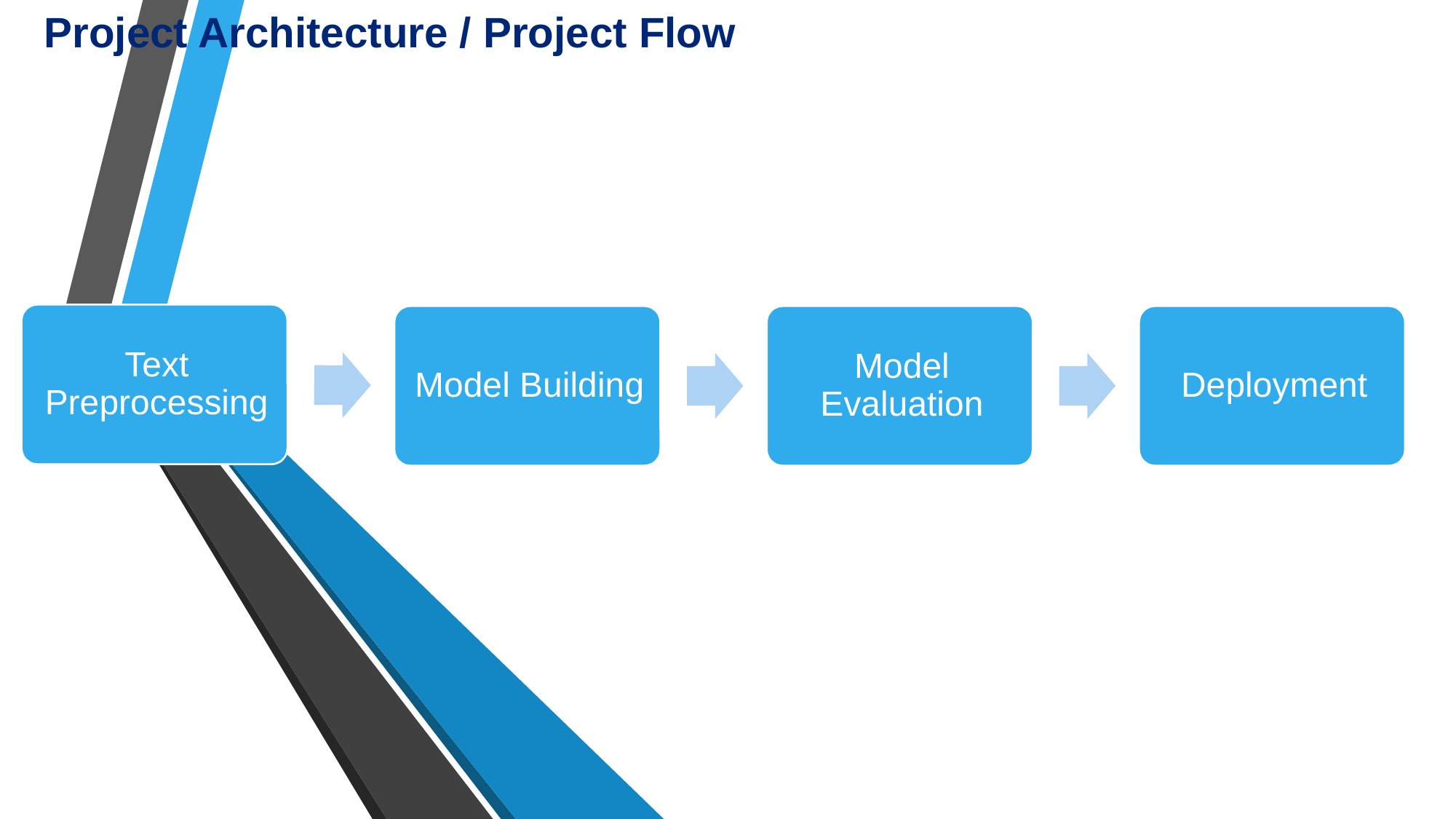

Project Architecture / Project Flow

Text Preprocessing

Model Building

Model Evaluation

Deployment